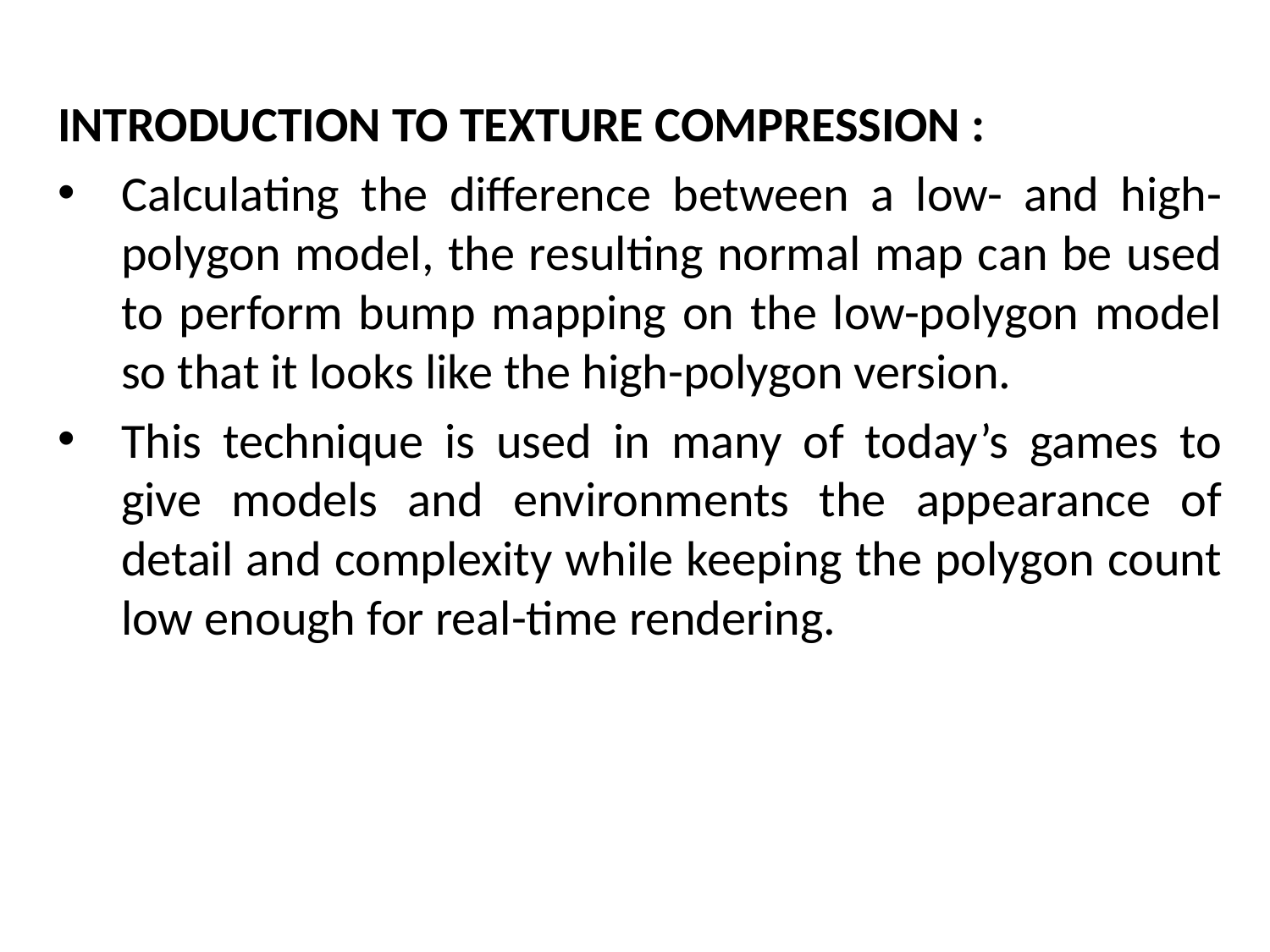

INTRODUCTION TO TEXTURE COMPRESSION :
Calculating the difference between a low- and high-polygon model, the resulting normal map can be used to perform bump mapping on the low-polygon model so that it looks like the high-polygon version.
This technique is used in many of today’s games to give models and environments the appearance of detail and complexity while keeping the polygon count low enough for real-time rendering.
# The Mathematical side of games